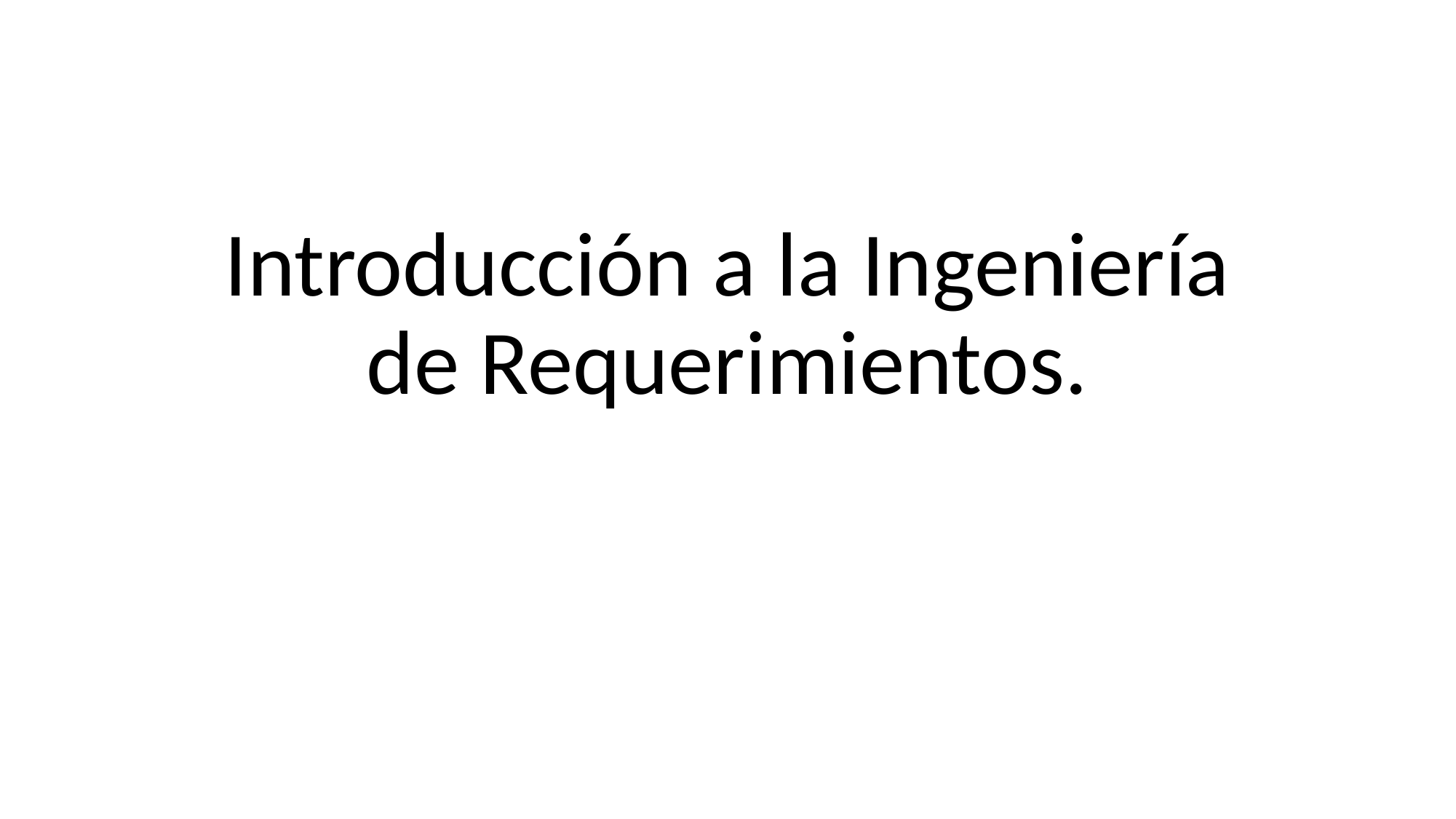

# Introducción a la Ingeniería de Requerimientos.